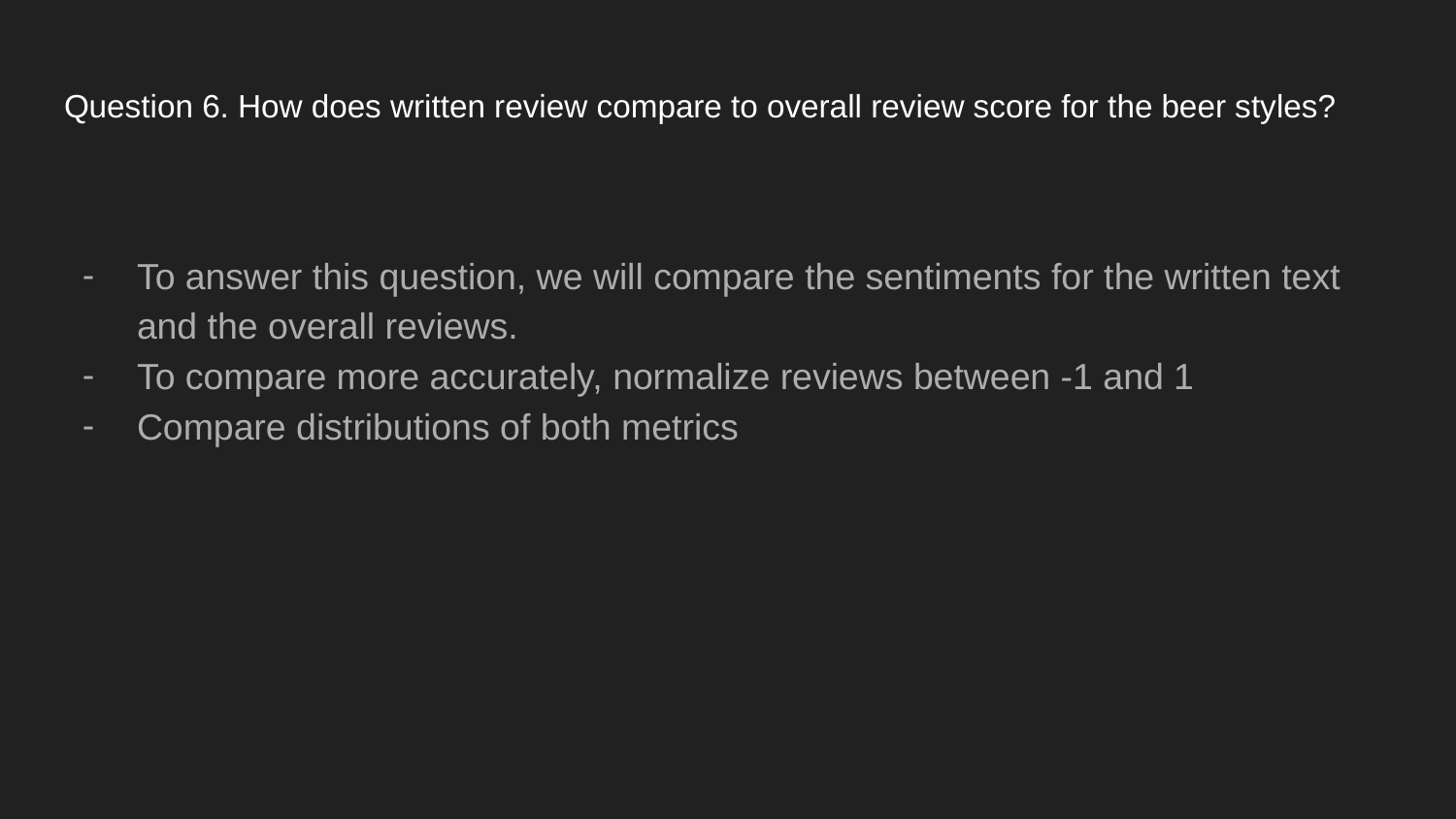

# Question 6. How does written review compare to overall review score for the beer styles?
To answer this question, we will compare the sentiments for the written text and the overall reviews.
To compare more accurately, normalize reviews between -1 and 1
Compare distributions of both metrics